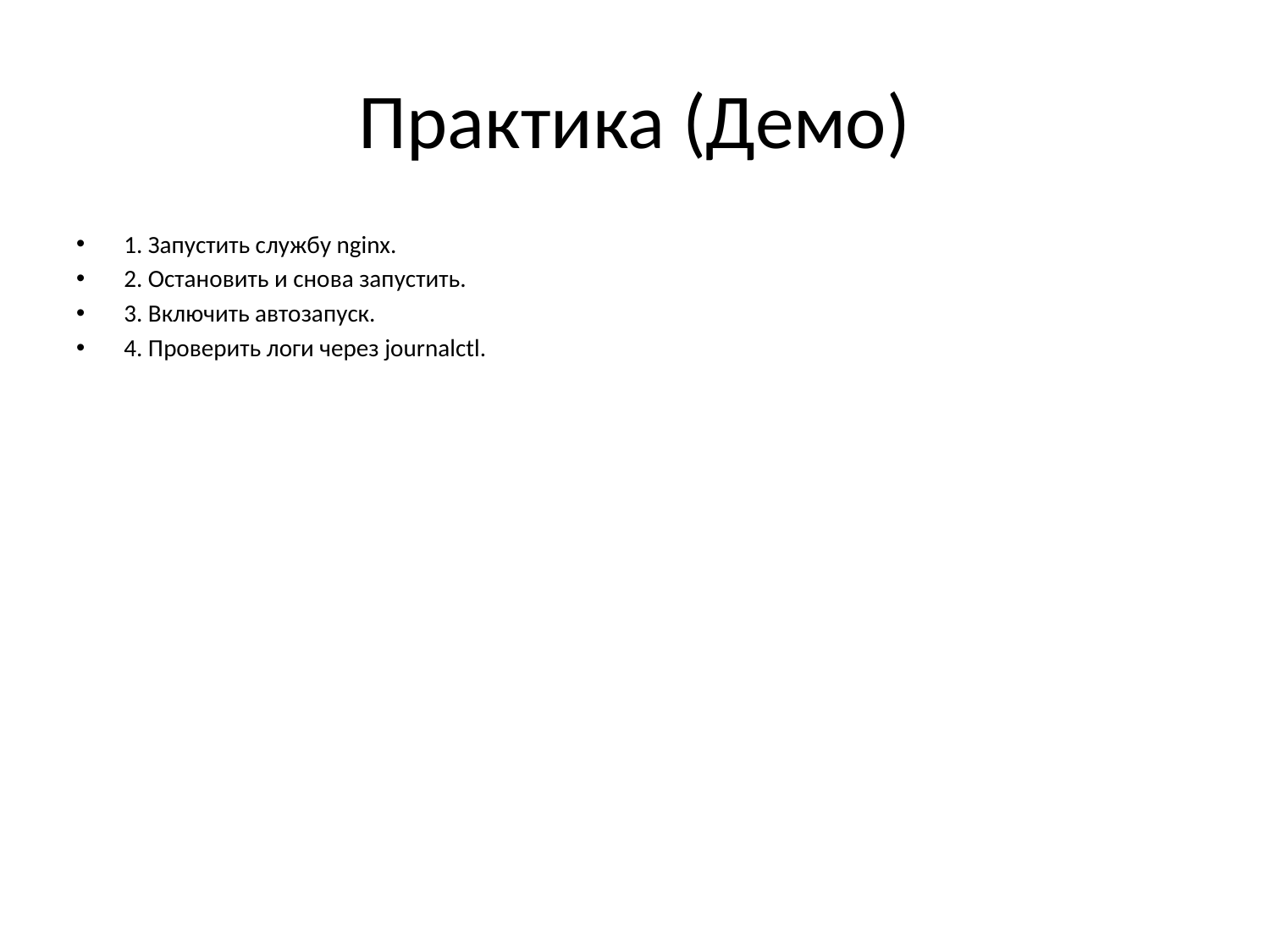

# Практика (Демо)
1. Запустить службу nginx.
2. Остановить и снова запустить.
3. Включить автозапуск.
4. Проверить логи через journalctl.